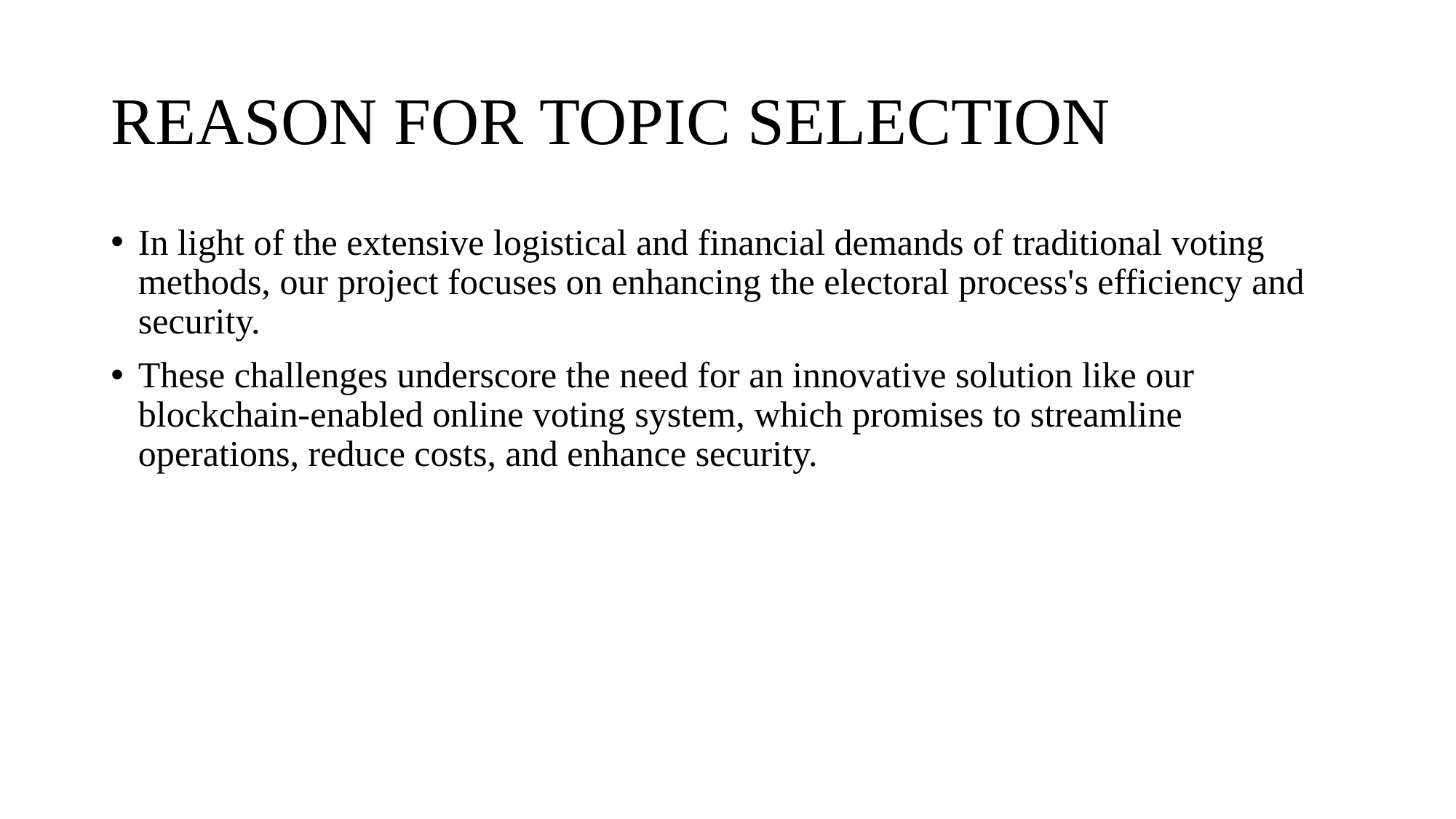

# REASON FOR TOPIC SELECTION
In light of the extensive logistical and financial demands of traditional voting methods, our project focuses on enhancing the electoral process's efficiency and security.
These challenges underscore the need for an innovative solution like our blockchain-enabled online voting system, which promises to streamline operations, reduce costs, and enhance security.